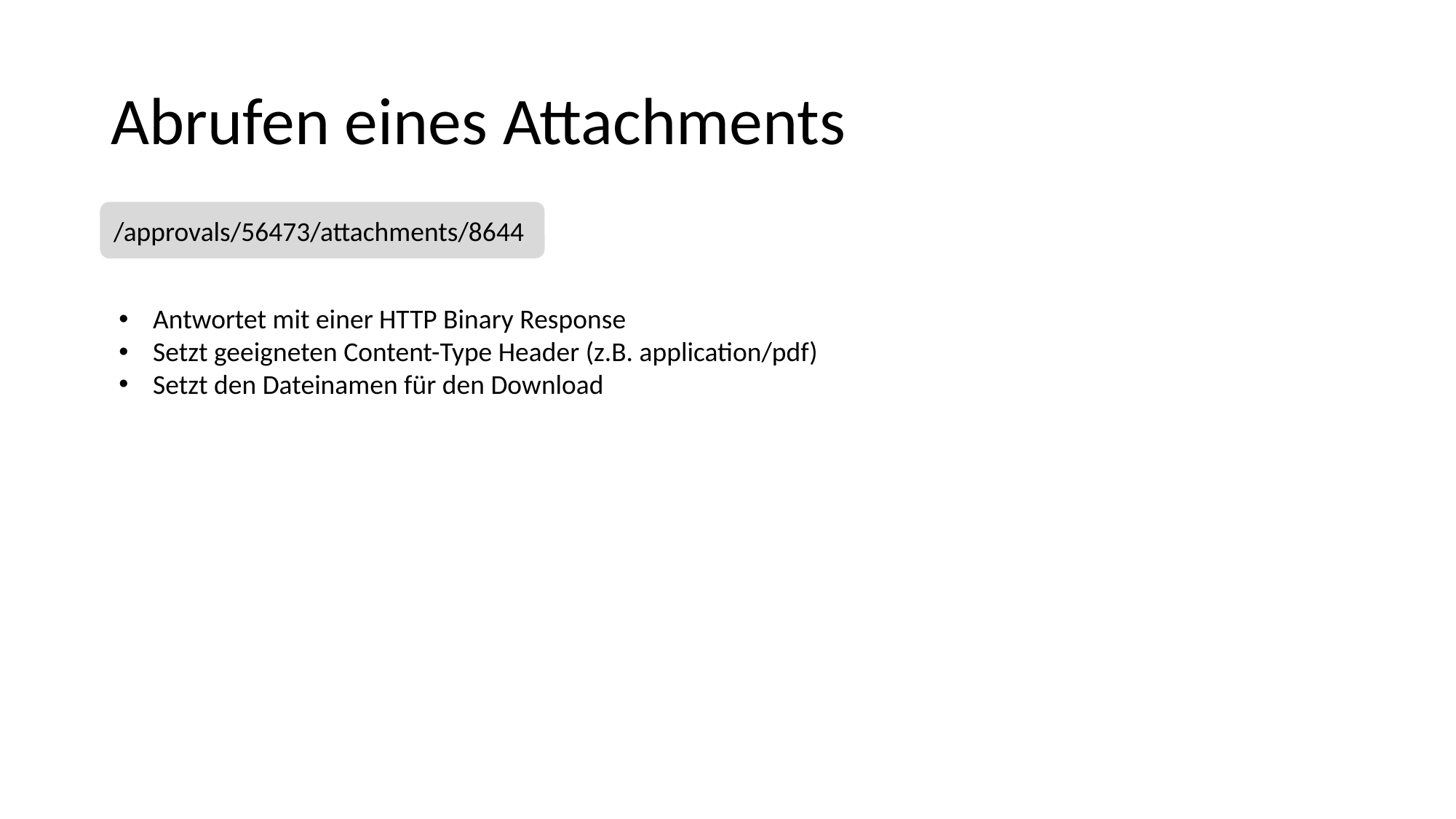

# Abrufen eines Attachments
/approvals/56473/attachments/8644
Antwortet mit einer HTTP Binary Response
Setzt geeigneten Content-Type Header (z.B. application/pdf)
Setzt den Dateinamen für den Download